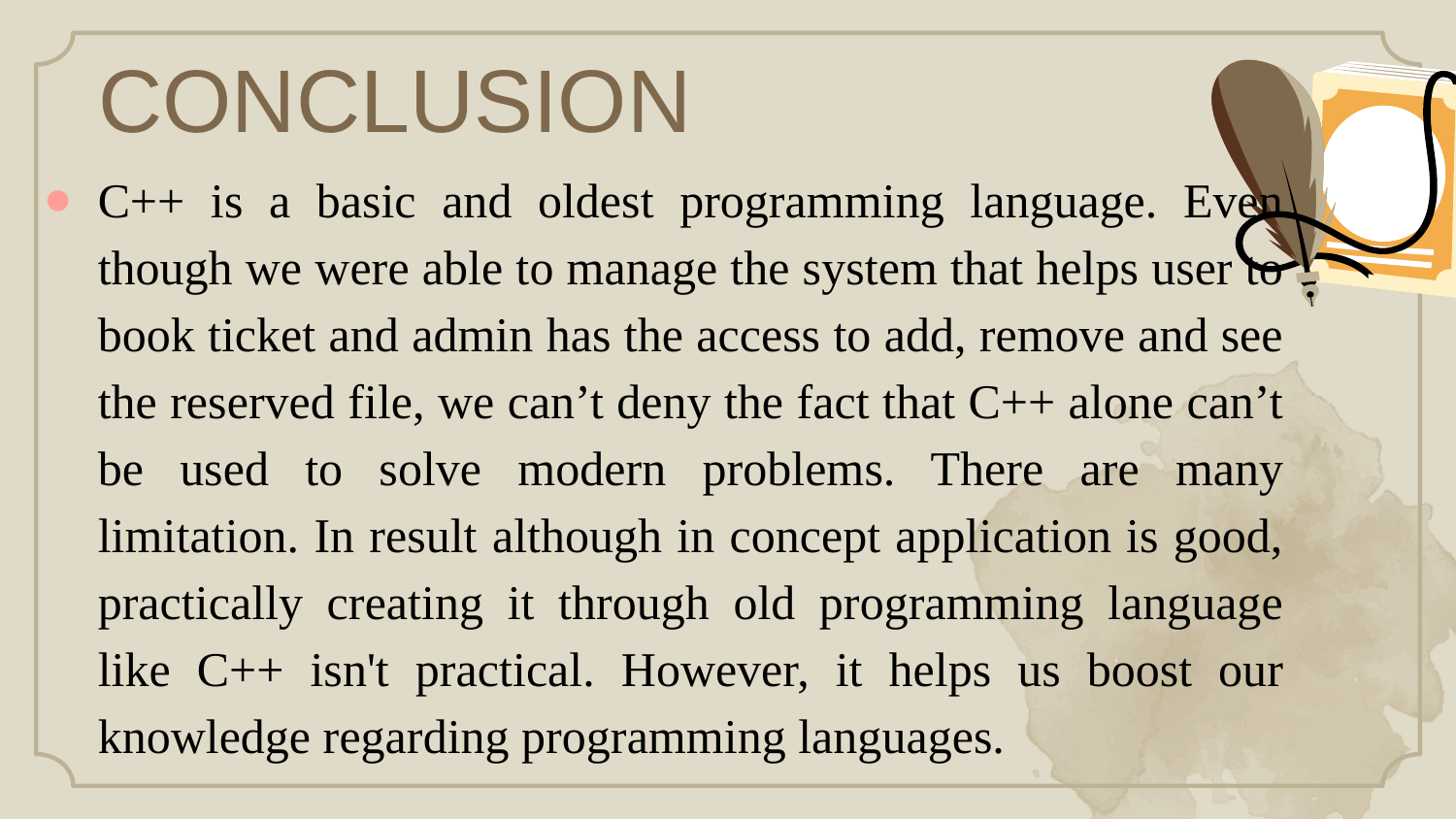

# CONCLUSION

C++ is a basic and oldest programming language. Even though we were able to manage the system that helps user to book ticket and admin has the access to add, remove and see the reserved file, we can’t deny the fact that C++ alone can’t be used to solve modern problems. There are many limitation. In result although in concept application is good, practically creating it through old programming language like C++ isn't practical. However, it helps us boost our knowledge regarding programming languages.